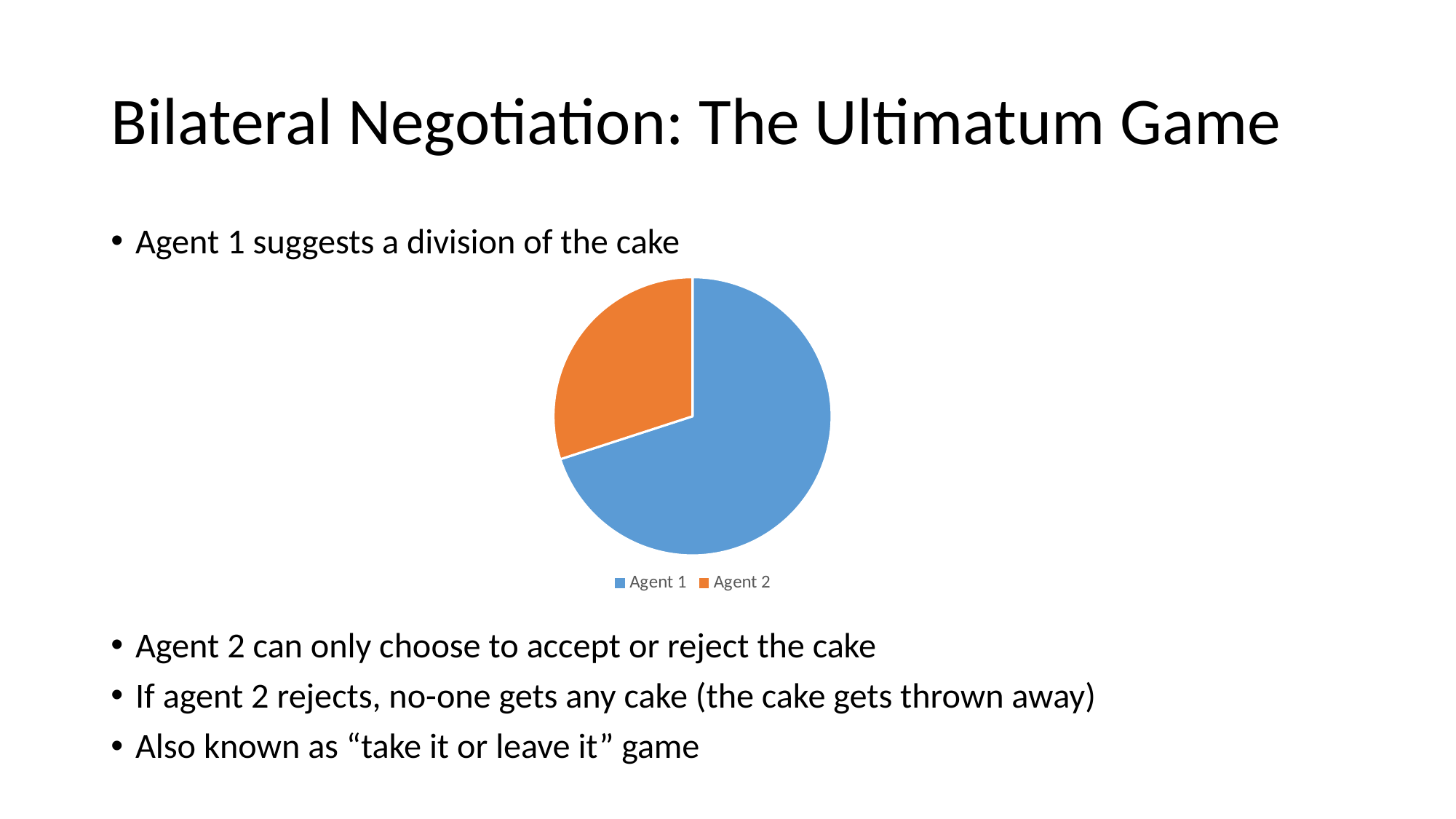

# Bilateral Negotiation: The Ultimatum Game
Agent 1 suggests a division of the cake

Agent 2 can only choose to accept or reject the cake
If agent 2 rejects, no-one gets any cake (the cake gets thrown away)
Also known as “take it or leave it” game

[unsupported chart]